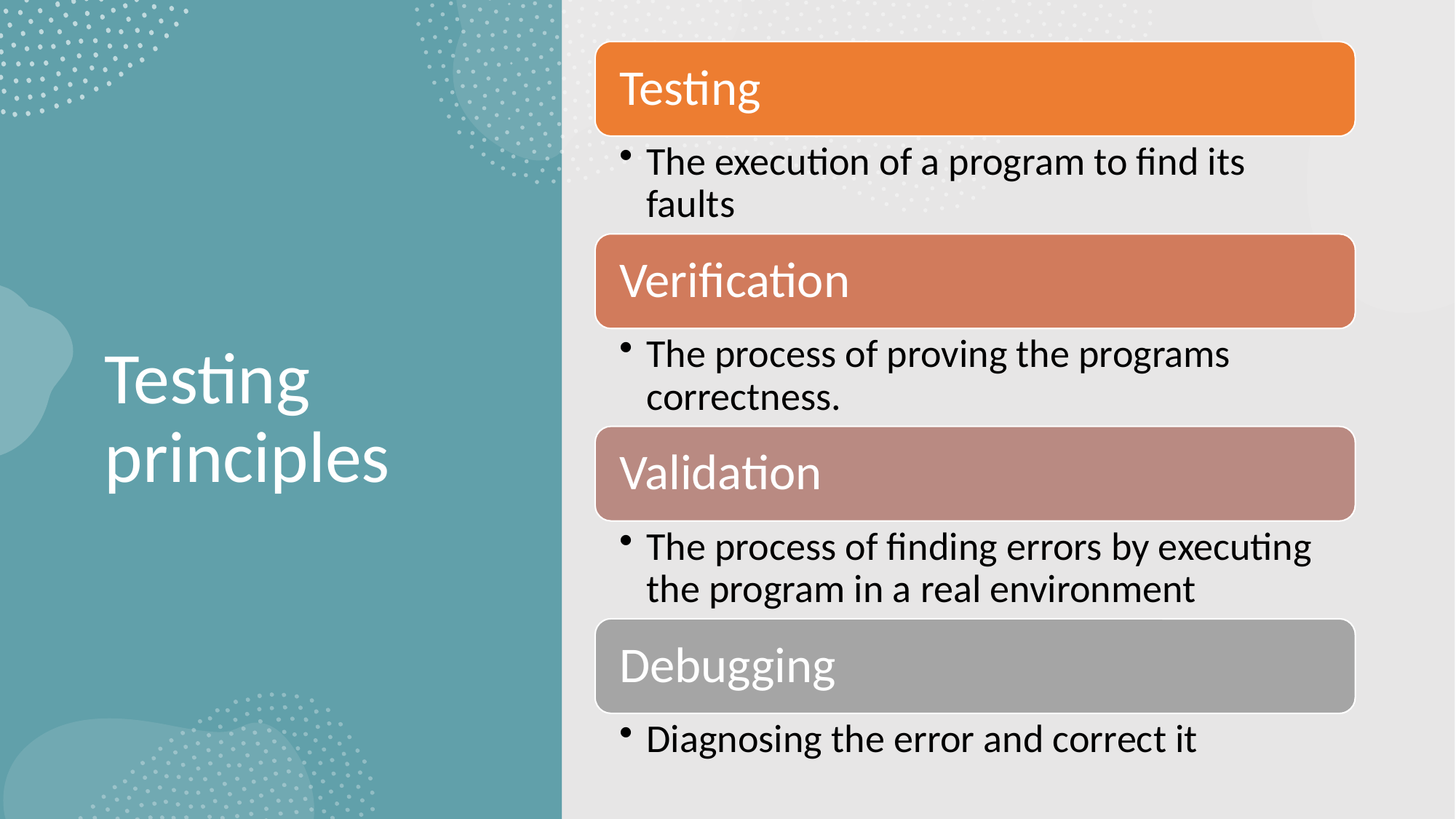

Testing
The execution of a program to find its faults
Verification
The process of proving the programs correctness.
Validation
The process of finding errors by executing the program in a real environment
Debugging
Diagnosing the error and correct it
# Testing principles